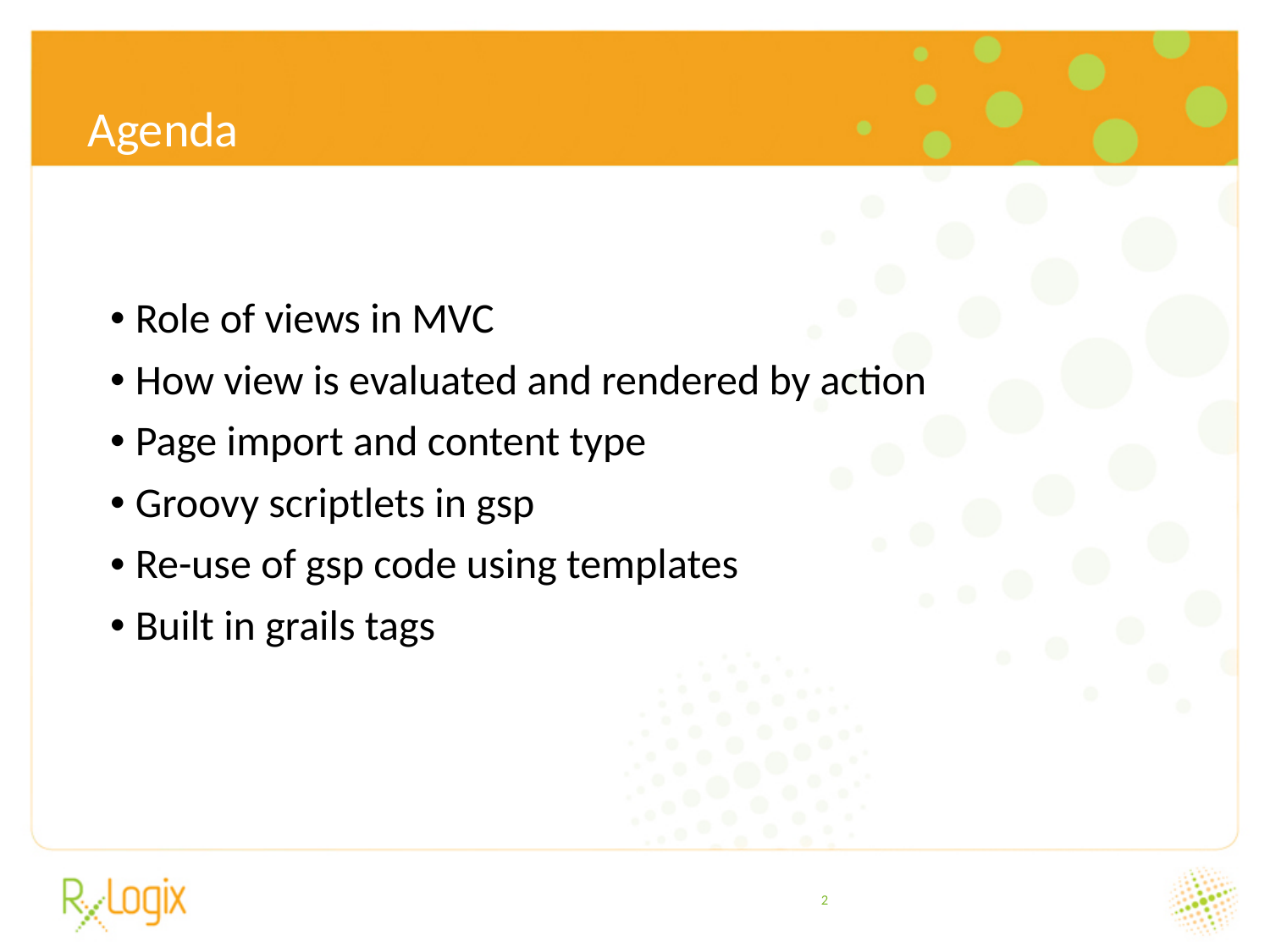

# Agenda

Role of views in MVC
How view is evaluated and rendered by action
Page import and content type
Groovy scriptlets in gsp
Re-use of gsp code using templates
Built in grails tags
2